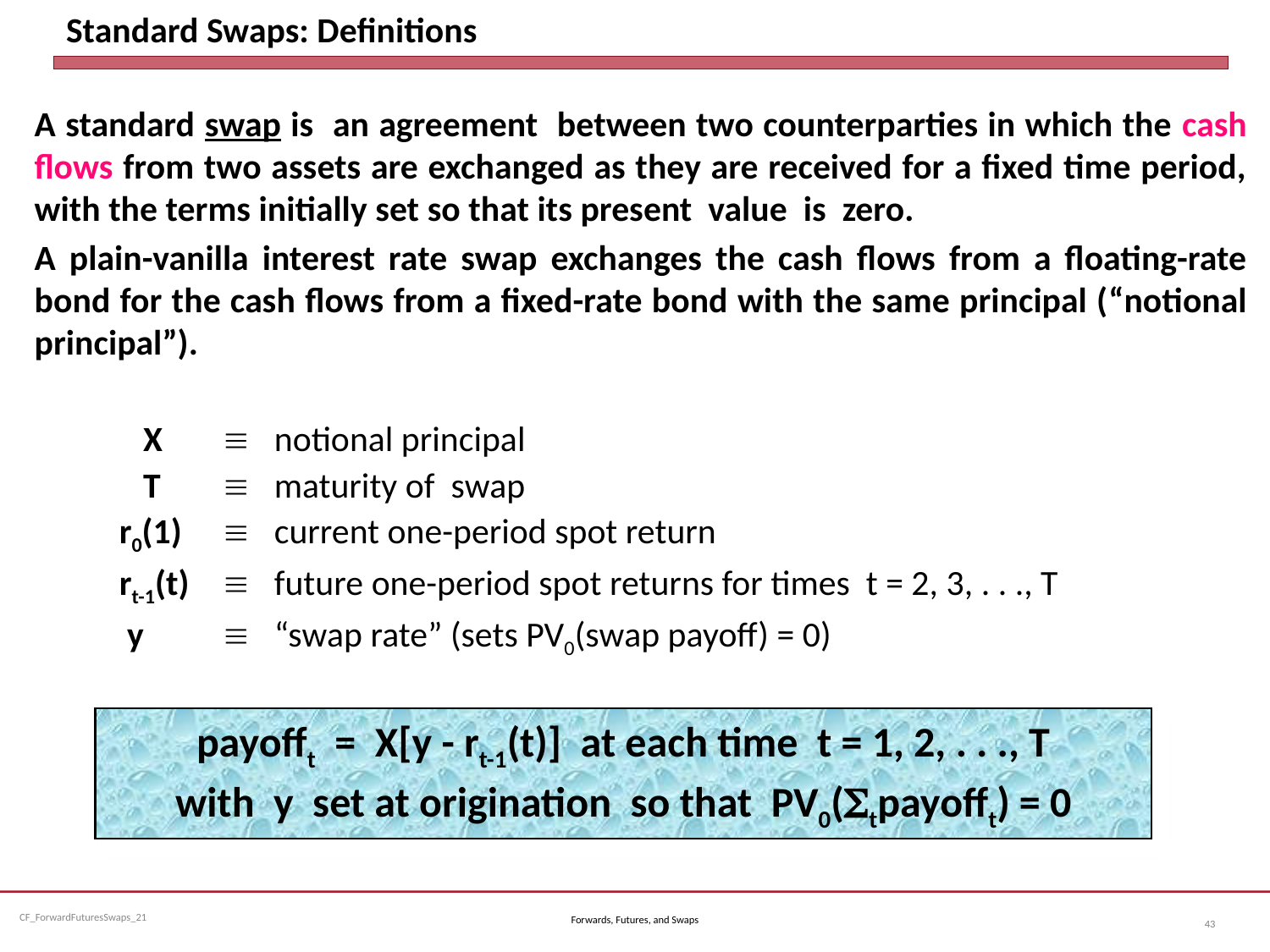

# Standard Swaps: Definitions
A standard swap is  an agreement  between two counterparties in which the cash flows from two assets are exchanged as they are received for a fixed time period, with the terms initially set so that its present  value  is  zero.
A plain-vanilla interest rate swap exchanges the cash flows from a floating-rate bond for the cash flows from a fixed-rate bond with the same principal (“notional principal”).
      X	≡   notional principal
      T	≡   maturity of  swap
   r0(1)	≡   current one-period spot return
   rt-1(t)	≡   future one-period spot returns for times  t = 2, 3, . . ., T
    y	≡   “swap rate” (sets PV0(swap payoff) = 0)
payofft  =  X[y - rt-1(t)]  at each time  t = 1, 2, . . ., T
with  y  set at origination  so that  PV0(Σtpayofft) = 0
Forwards, Futures, and Swaps
43